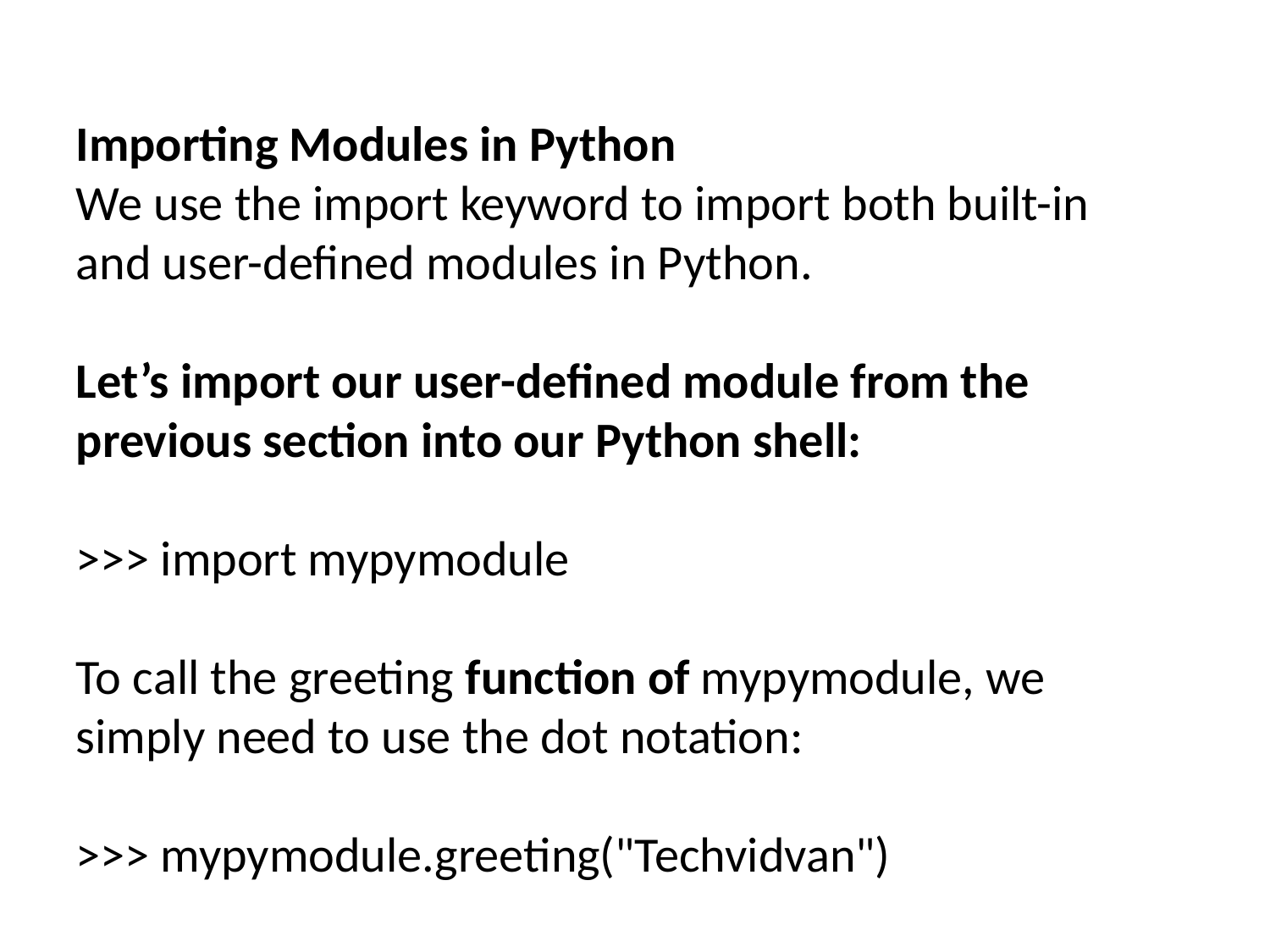

Importing Modules in Python
We use the import keyword to import both built-in and user-defined modules in Python.

Let’s import our user-defined module from the previous section into our Python shell:

>>> import mypymodule

To call the greeting function of mypymodule, we simply need to use the dot notation:

>>> mypymodule.greeting("Techvidvan")